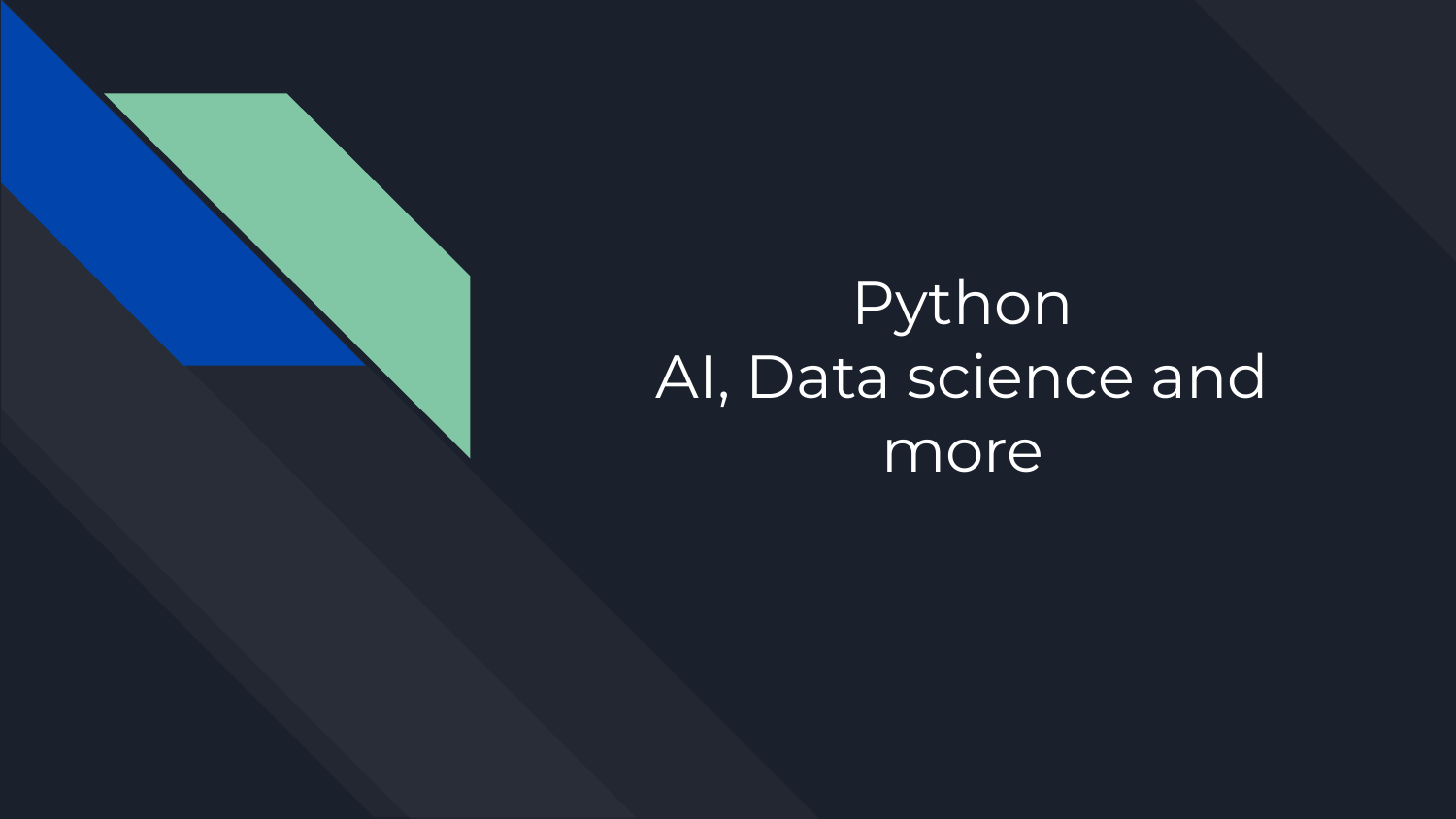

# Python
AI, Data science and more